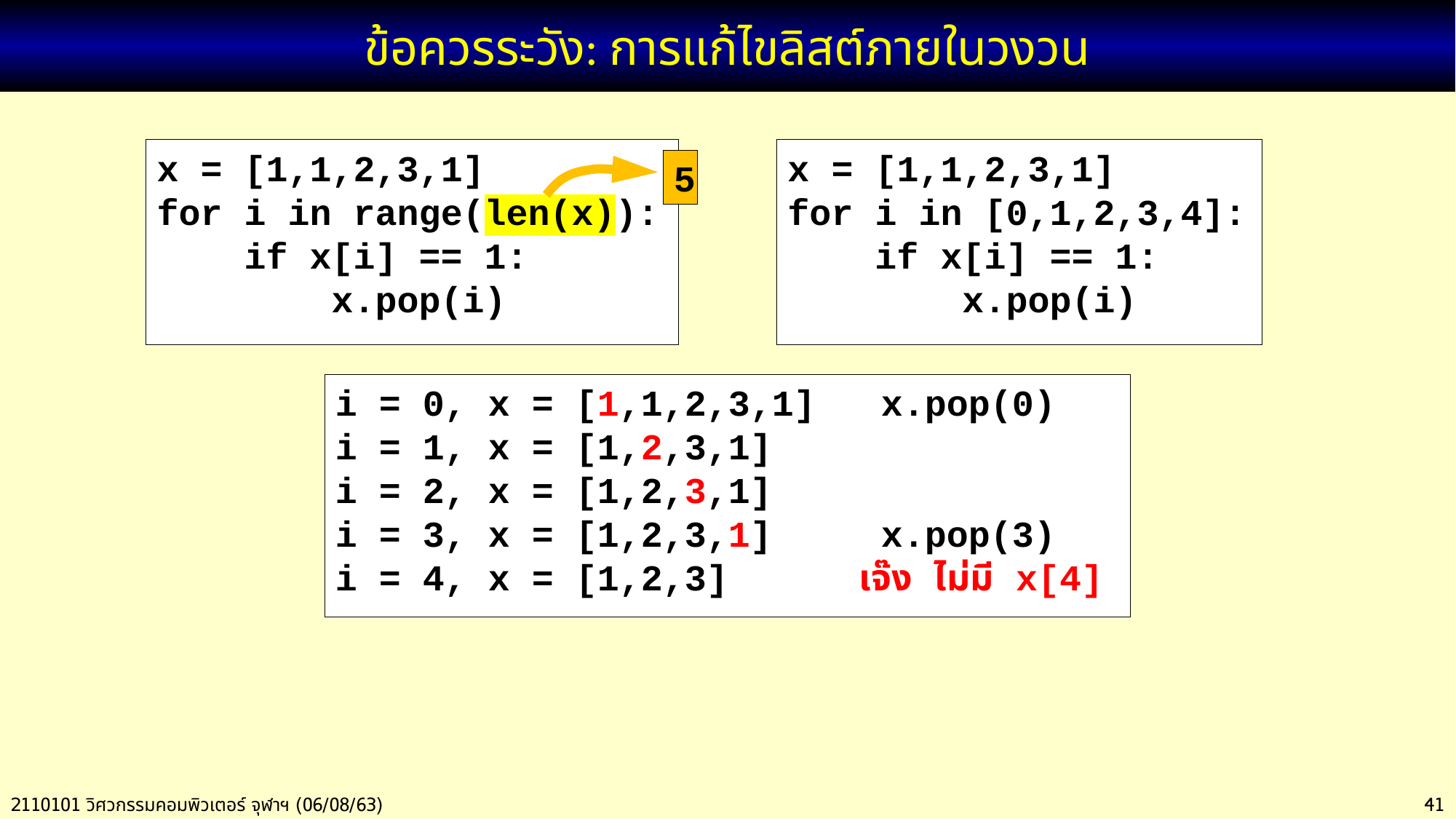

# ข้อควรระวัง: การแก้ไขลิสต์ภายในวงวน
x = [1,1,2,3,1]
for i in range(len(x)):
    if x[i] == 1:
        x.pop(i)

x = [1,1,2,3,1]
for i in [0,1,2,3,4]:
    if x[i] == 1:
        x.pop(i)

5

i = 0, x = [1,1,2,3,1] 	x.pop(0)
i = 1, x = [1,2,3,1]
i = 2, x = [1,2,3,1]
i = 3, x = [1,2,3,1] 	x.pop(3)
i = 4, x = [1,2,3]      เจ๊ง ไม่มี x[4]